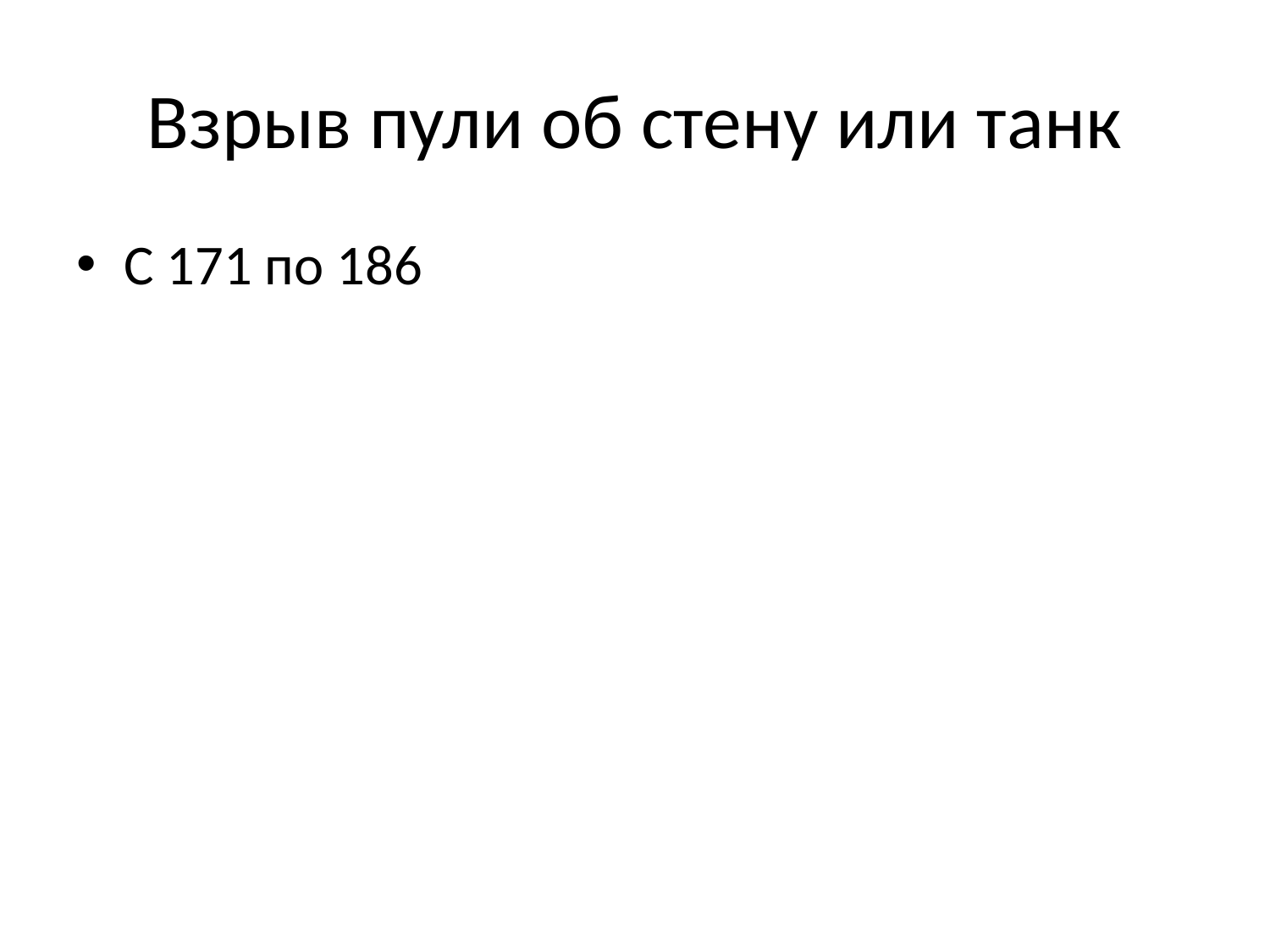

# Взрыв пули об стену или танк
С 171 по 186